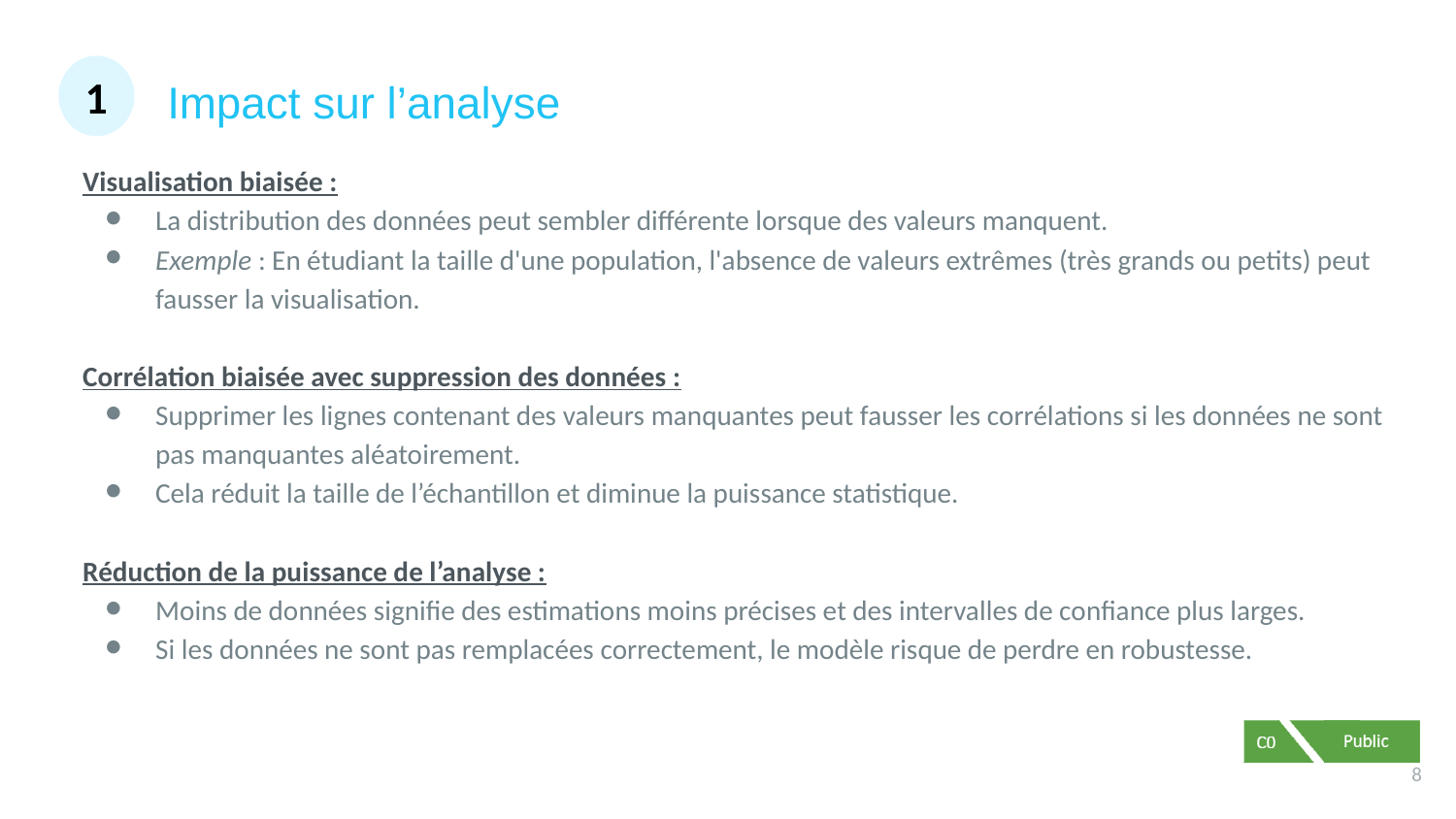

# Impact sur l’analyse
1
Visualisation biaisée :
La distribution des données peut sembler différente lorsque des valeurs manquent.
Exemple : En étudiant la taille d'une population, l'absence de valeurs extrêmes (très grands ou petits) peut fausser la visualisation.

Corrélation biaisée avec suppression des données :
Supprimer les lignes contenant des valeurs manquantes peut fausser les corrélations si les données ne sont pas manquantes aléatoirement.
Cela réduit la taille de l’échantillon et diminue la puissance statistique.

Réduction de la puissance de l’analyse :
Moins de données signifie des estimations moins précises et des intervalles de confiance plus larges.
Si les données ne sont pas remplacées correctement, le modèle risque de perdre en robustesse.

8